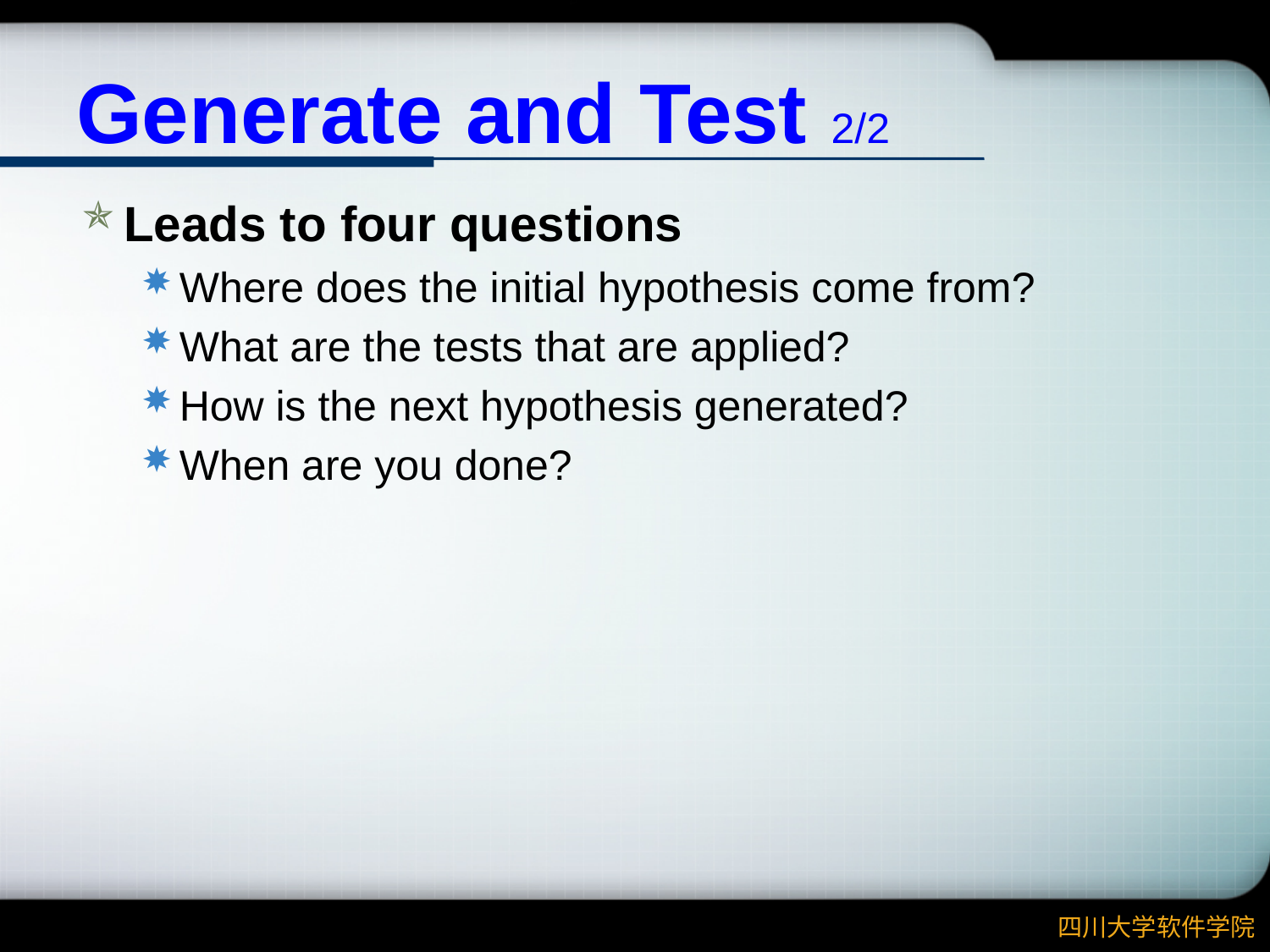

# Generate and Test 2/2
Leads to four questions
Where does the initial hypothesis come from?
What are the tests that are applied?
How is the next hypothesis generated?
When are you done?